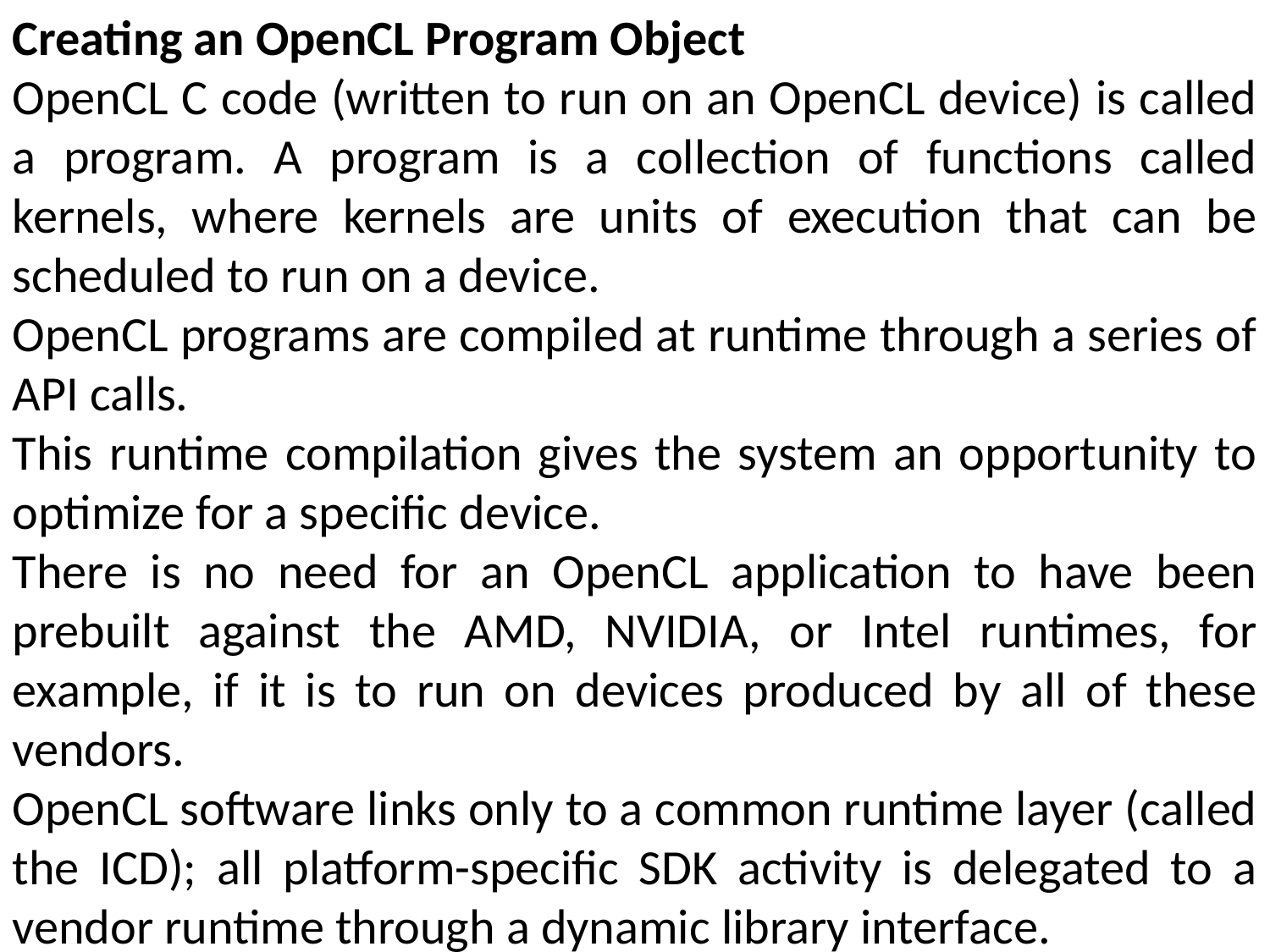

Creating an OpenCL Program Object
OpenCL C code (written to run on an OpenCL device) is called a program. A program is a collection of functions called kernels, where kernels are units of execution that can be scheduled to run on a device.
OpenCL programs are compiled at runtime through a series of API calls.
This runtime compilation gives the system an opportunity to optimize for a specific device.
There is no need for an OpenCL application to have been prebuilt against the AMD, NVIDIA, or Intel runtimes, for example, if it is to run on devices produced by all of these vendors.
OpenCL software links only to a common runtime layer (called the ICD); all platform-specific SDK activity is delegated to a vendor runtime through a dynamic library interface.